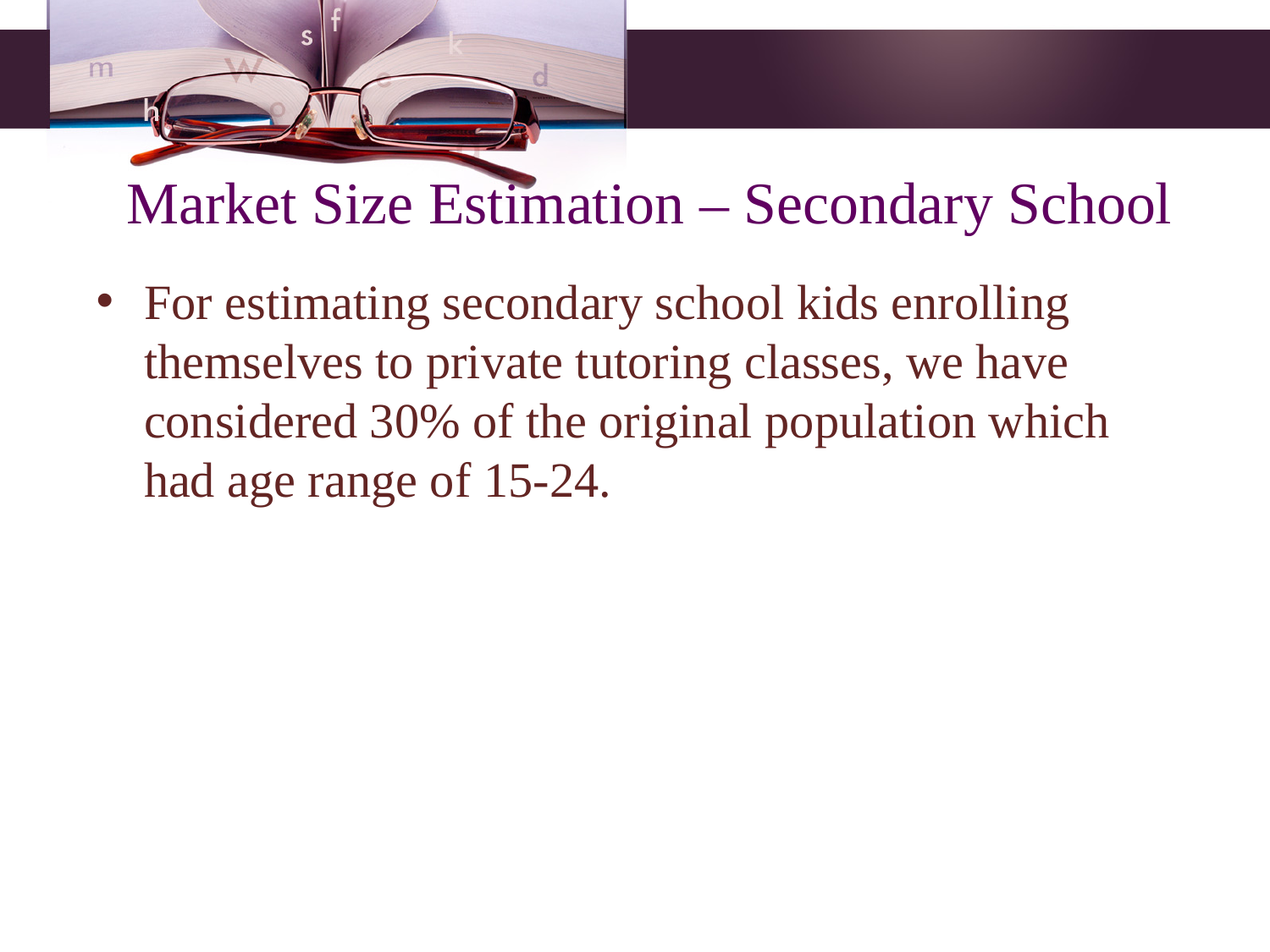

# Market Size Estimation – Secondary School
For estimating secondary school kids enrolling themselves to private tutoring classes, we have considered 30% of the original population which had age range of 15-24.